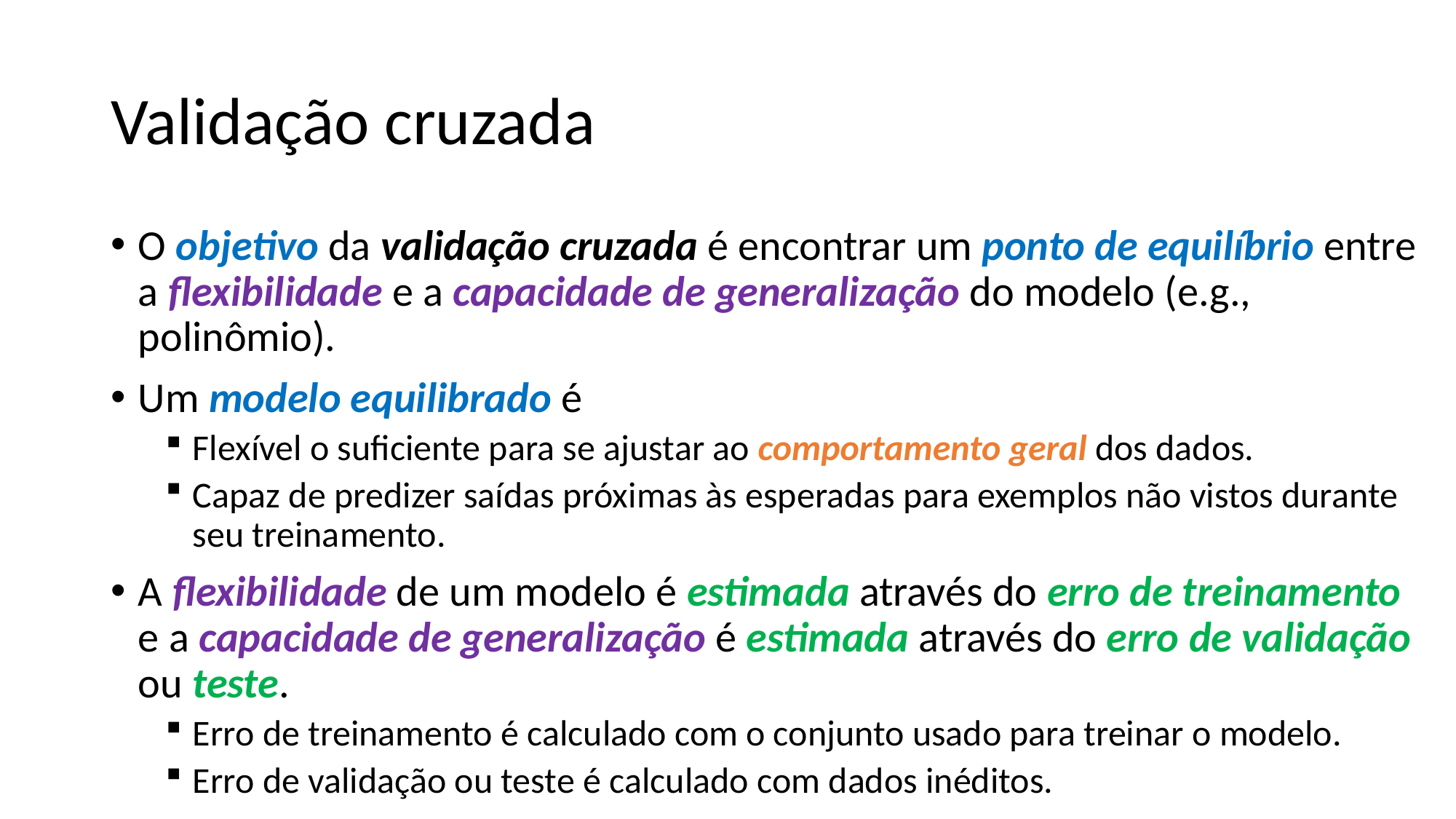

# Validação cruzada
O objetivo da validação cruzada é encontrar um ponto de equilíbrio entre a flexibilidade e a capacidade de generalização do modelo (e.g., polinômio).
Um modelo equilibrado é
Flexível o suficiente para se ajustar ao comportamento geral dos dados.
Capaz de predizer saídas próximas às esperadas para exemplos não vistos durante seu treinamento.
A flexibilidade de um modelo é estimada através do erro de treinamento e a capacidade de generalização é estimada através do erro de validação ou teste.
Erro de treinamento é calculado com o conjunto usado para treinar o modelo.
Erro de validação ou teste é calculado com dados inéditos.